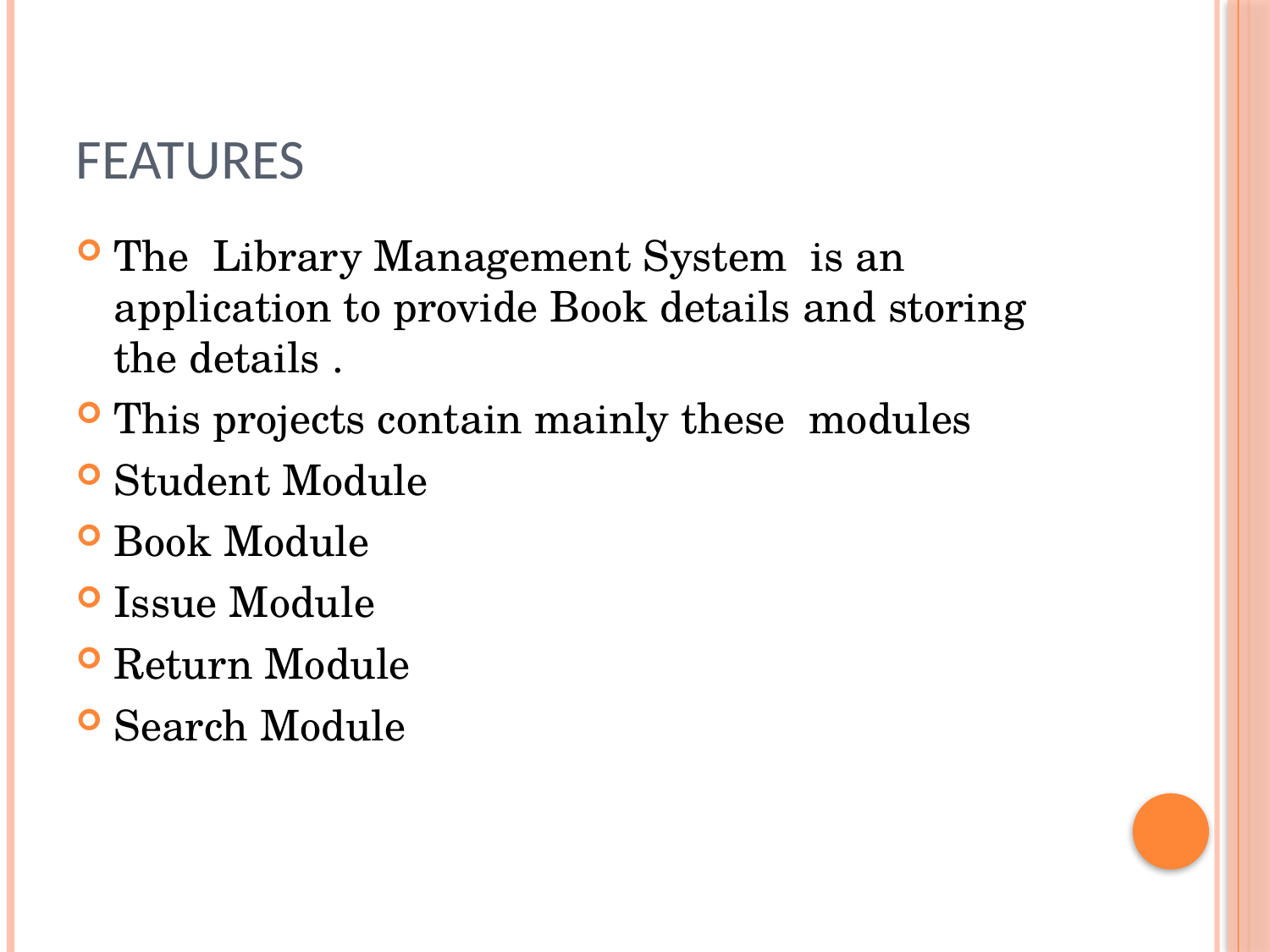

# Features
The  Library Management System  is an application to provide Book details and storing the details .
This projects contain mainly these  modules
Student Module
Book Module
Issue Module
Return Module
Search Module